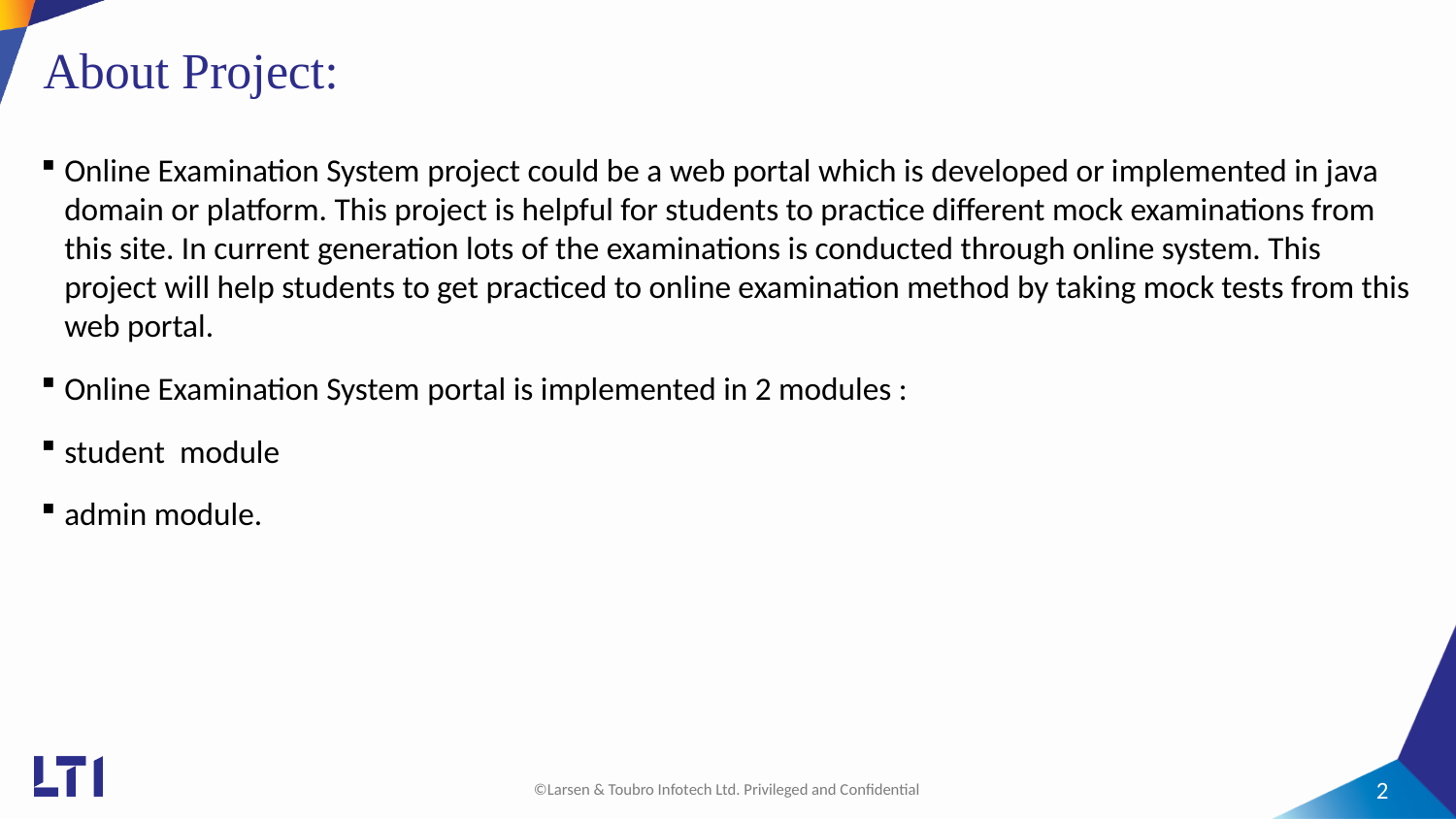

# About Project:
Online Examination System project could be a web portal which is developed or implemented in java domain or platform. This project is helpful for students to practice different mock examinations from this site. In current generation lots of the examinations is conducted through online system. This project will help students to get practiced to online examination method by taking mock tests from this web portal.
Online Examination System portal is implemented in 2 modules :
student  module
admin module.